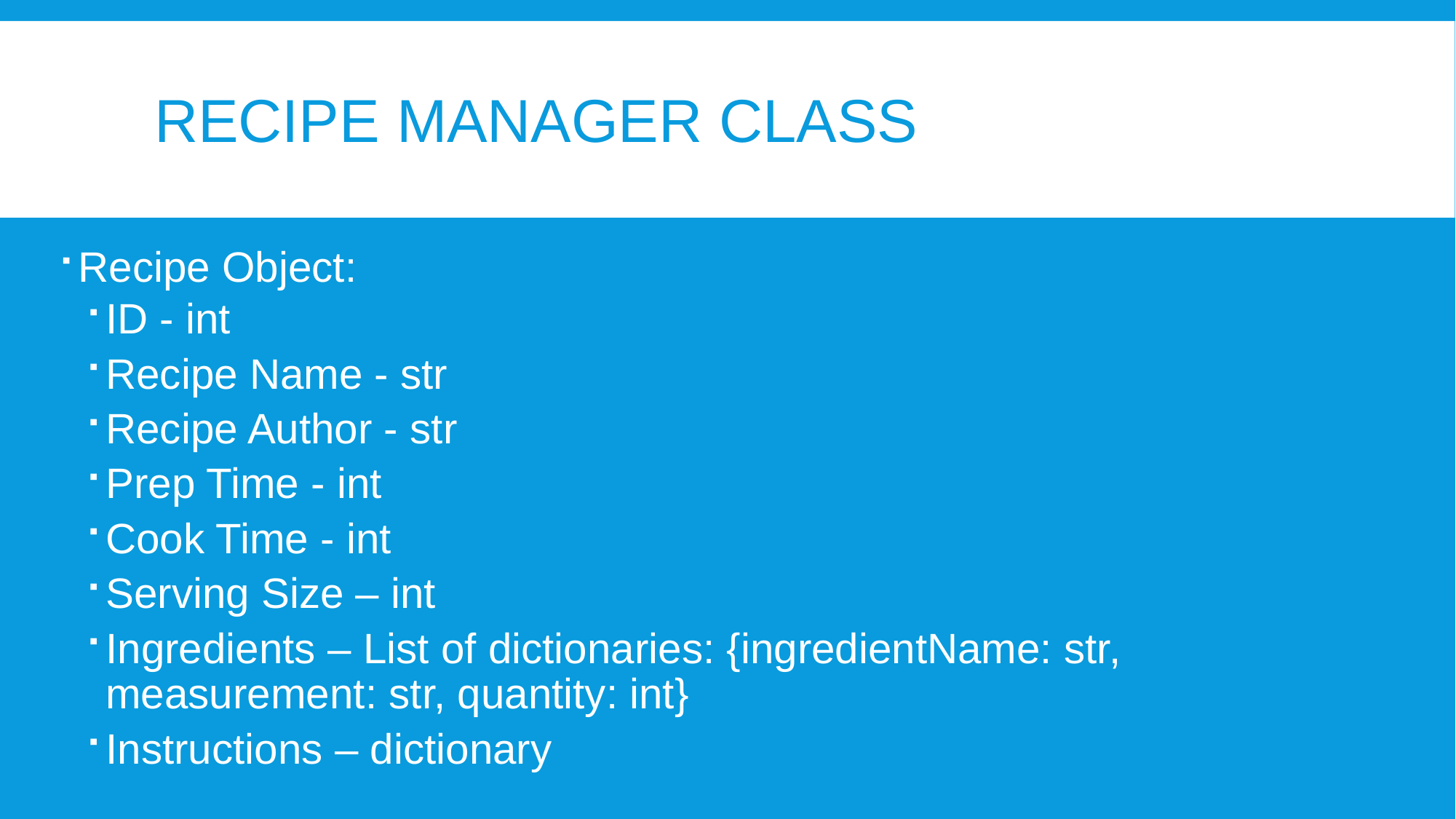

# Recipe Manager class
Recipe Object:
ID - int
Recipe Name - str
Recipe Author - str
Prep Time - int
Cook Time - int
Serving Size – int
Ingredients – List of dictionaries: {ingredientName: str, measurement: str, quantity: int}
Instructions – dictionary